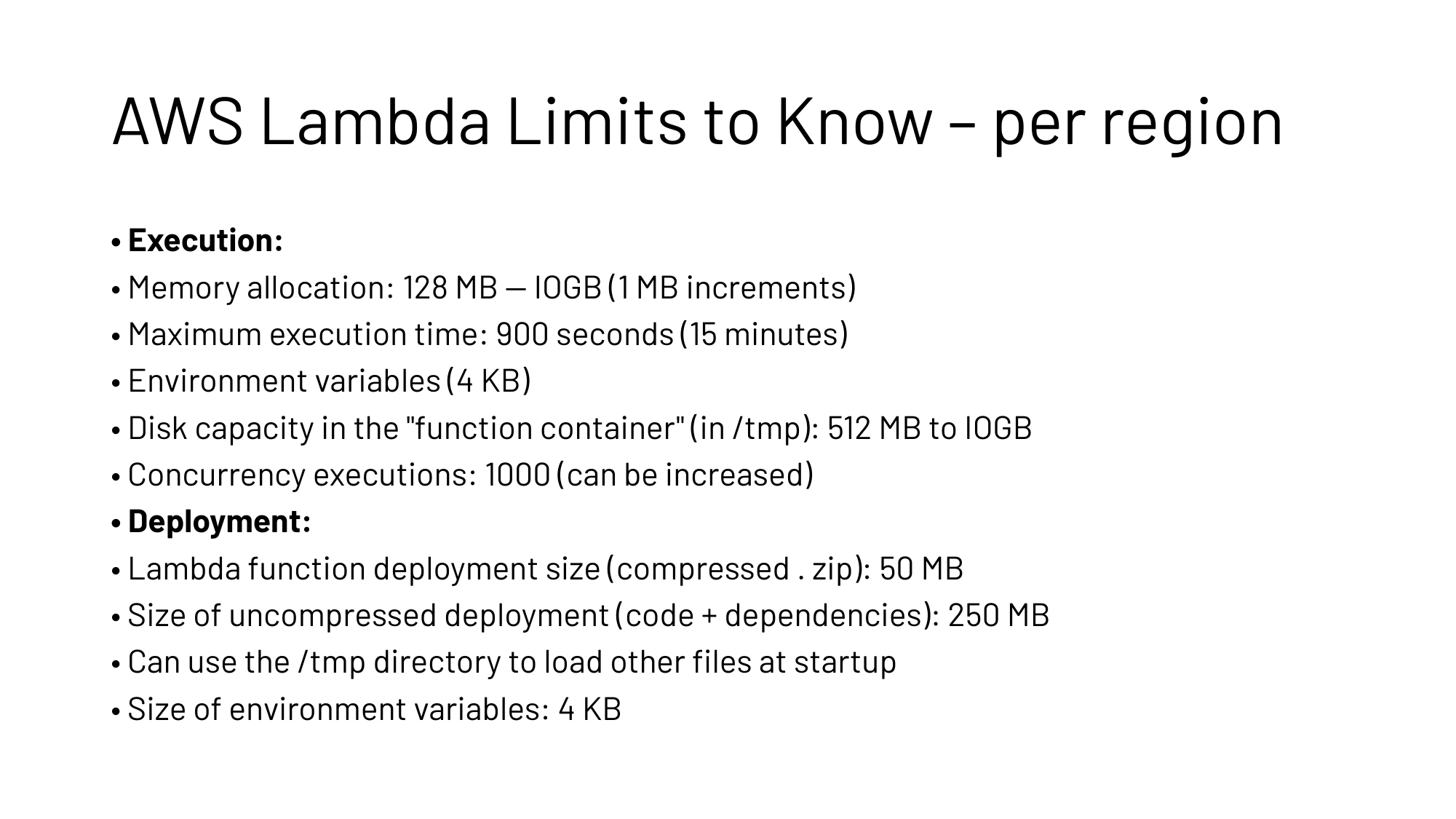

# AWS Lambda Limits to Know – per region
• Execution:
• Memory allocation: 128 MB — IOGB (1 MB increments)
• Maximum execution time: 900 seconds (15 minutes)
• Environment variables (4 KB)
• Disk capacity in the "function container" (in /tmp): 512 MB to IOGB
• Concurrency executions: 1000 (can be increased)
• Deployment:
• Lambda function deployment size (compressed . zip): 50 MB
• Size of uncompressed deployment (code + dependencies): 250 MB
• Can use the /tmp directory to load other files at startup
• Size of environment variables: 4 KB